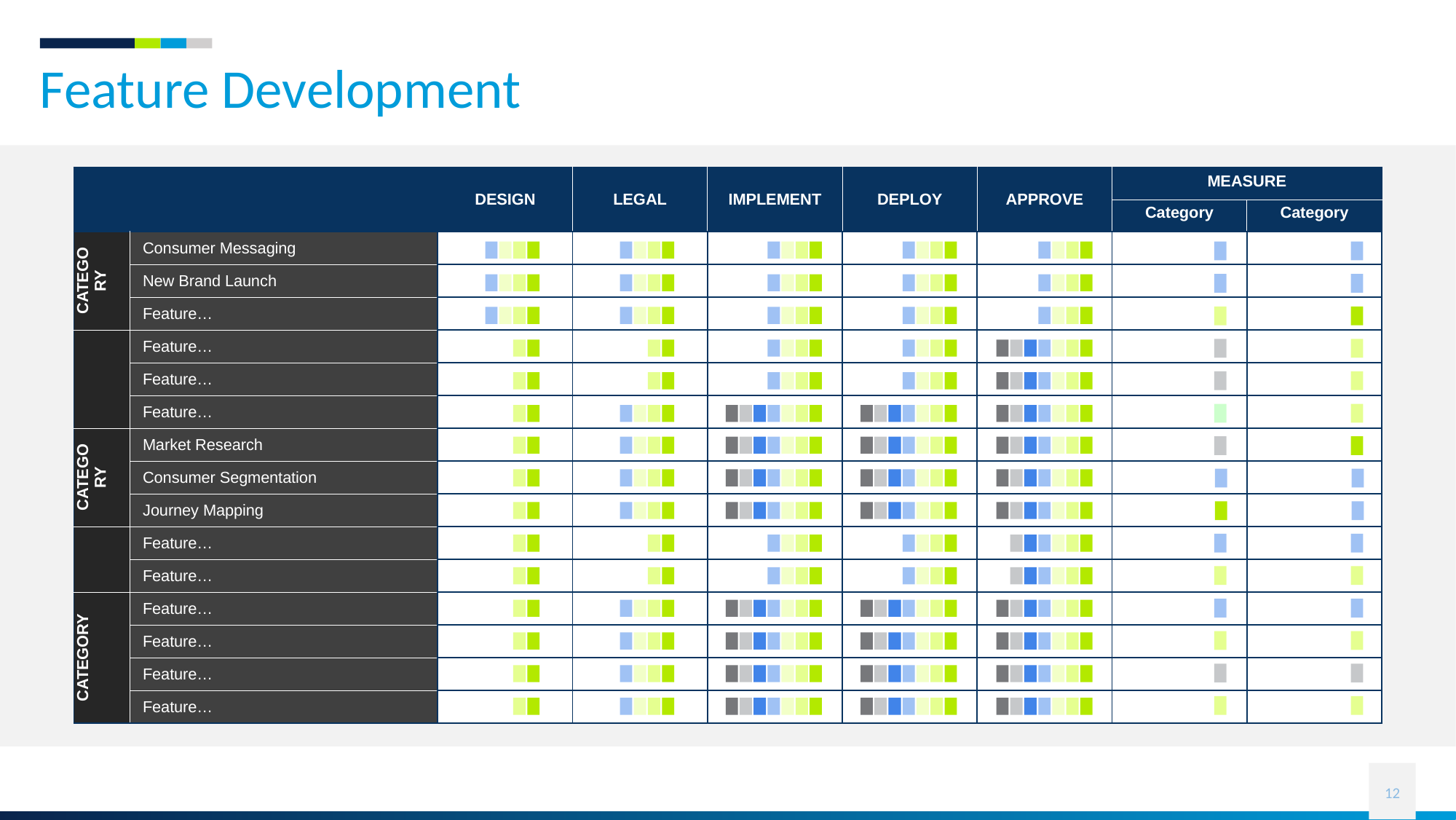

# Feature Development

|  |  | DEsign | legal | implement | deploy | Approve | MeasurE |  |
| --- | --- | --- | --- | --- | --- | --- | --- | --- |
|  |  |  |  |  |  |  | Category | Category |
| CATEGORY | Consumer Messaging |  |  |  |  |  |  |  |
|  | New Brand Launch |  |  |  |  |  |  |  |
|  | Feature… |  |  |  |  |  |  |  |
|  | Feature… |  |  |  |  |  |  |  |
|  | Feature… |  |  |  |  |  |  |  |
|  | Feature… |  |  |  |  |  |  |  |
| CATEGORY | Market Research |  |  |  |  |  |  |  |
|  | Consumer Segmentation |  |  |  |  |  |  |  |
|  | Journey Mapping |  |  |  |  |  |  |  |
|  | Feature… |  |  |  |  |  |  |  |
|  | Feature… |  |  |  |  |  |  |  |
| CATEGORY | Feature… |  |  |  |  |  |  |  |
|  | Feature… |  |  |  |  |  |  |  |
|  | Feature… |  |  |  |  |  |  |  |
|  | Feature… |  |  |  |  |  |  |  |

12